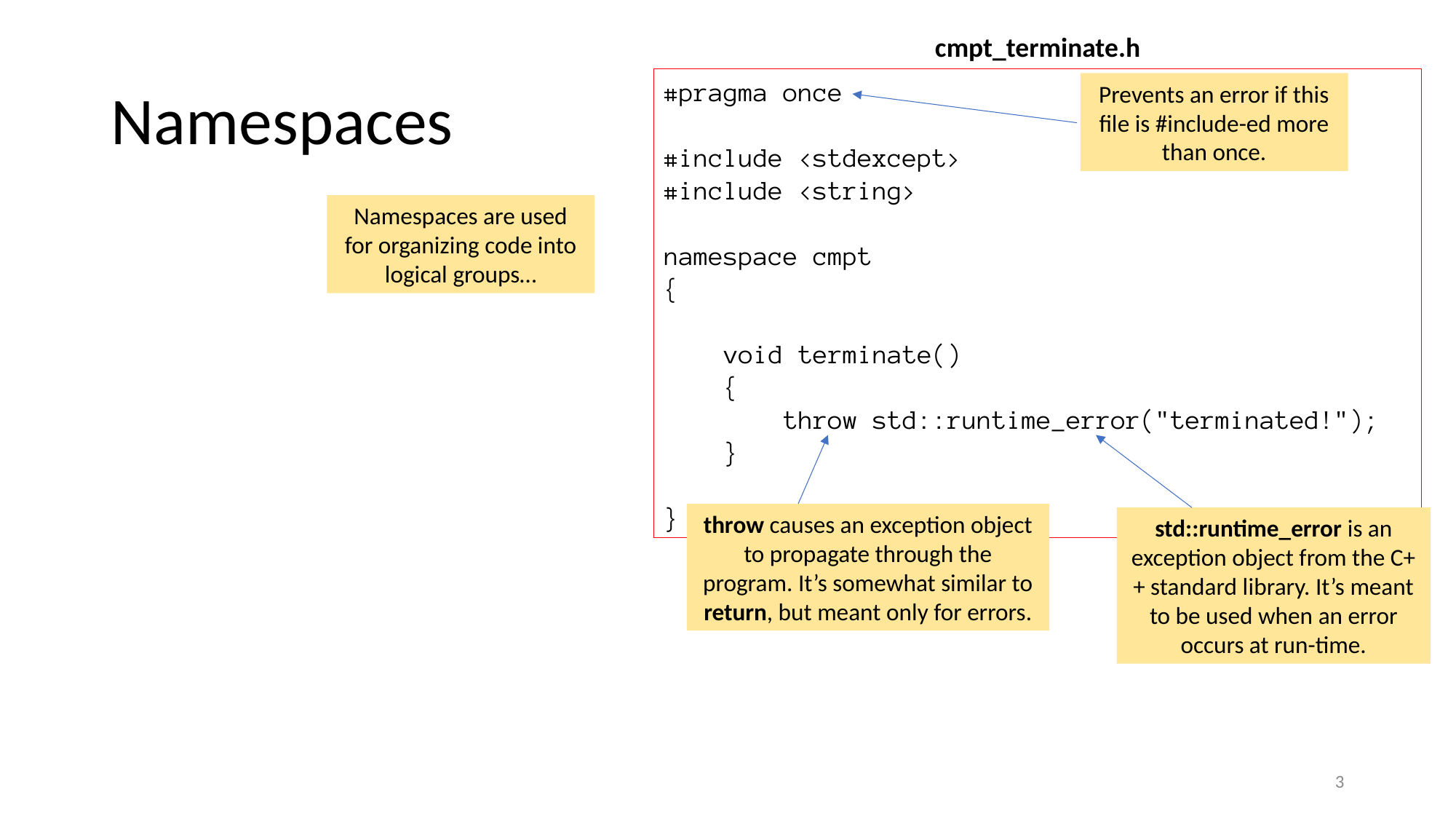

cmpt_terminate.h
# Namespaces
#pragma once

#include <stdexcept>
#include <string>

namespace cmpt
{

    void terminate()
    {
        throw std::runtime_error("terminated!");
    }

}
Prevents an error if this file is #include-ed more than once.
Namespaces are used for organizing code into logical groups…
throw causes an exception object to propagate through the program. It’s somewhat similar to return, but meant only for errors.
std::runtime_error is an exception object from the C++ standard library. It’s meant to be used when an error occurs at run-time.
3